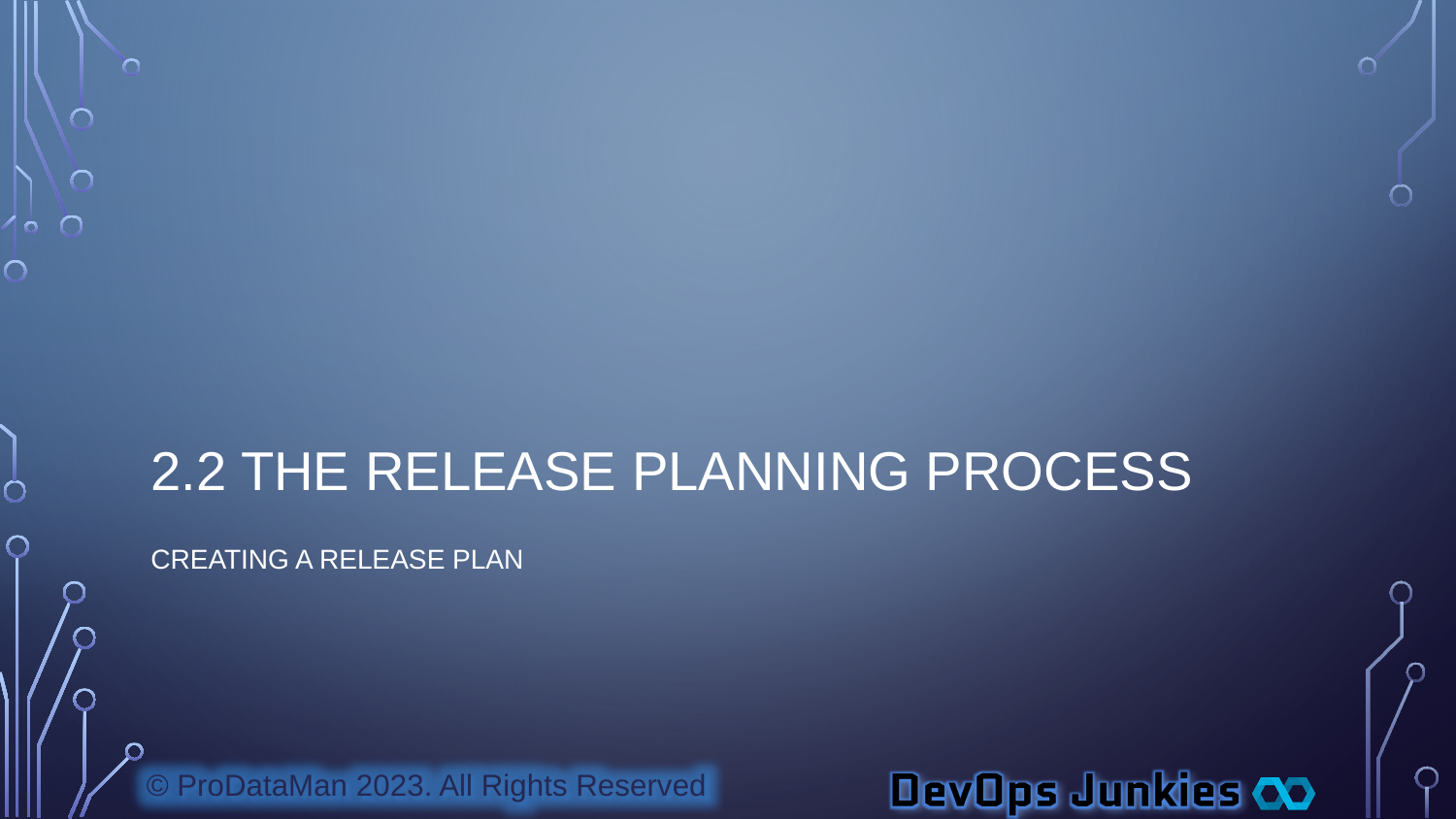

# 2.2 The Release Planning Process
Creating a Release Plan